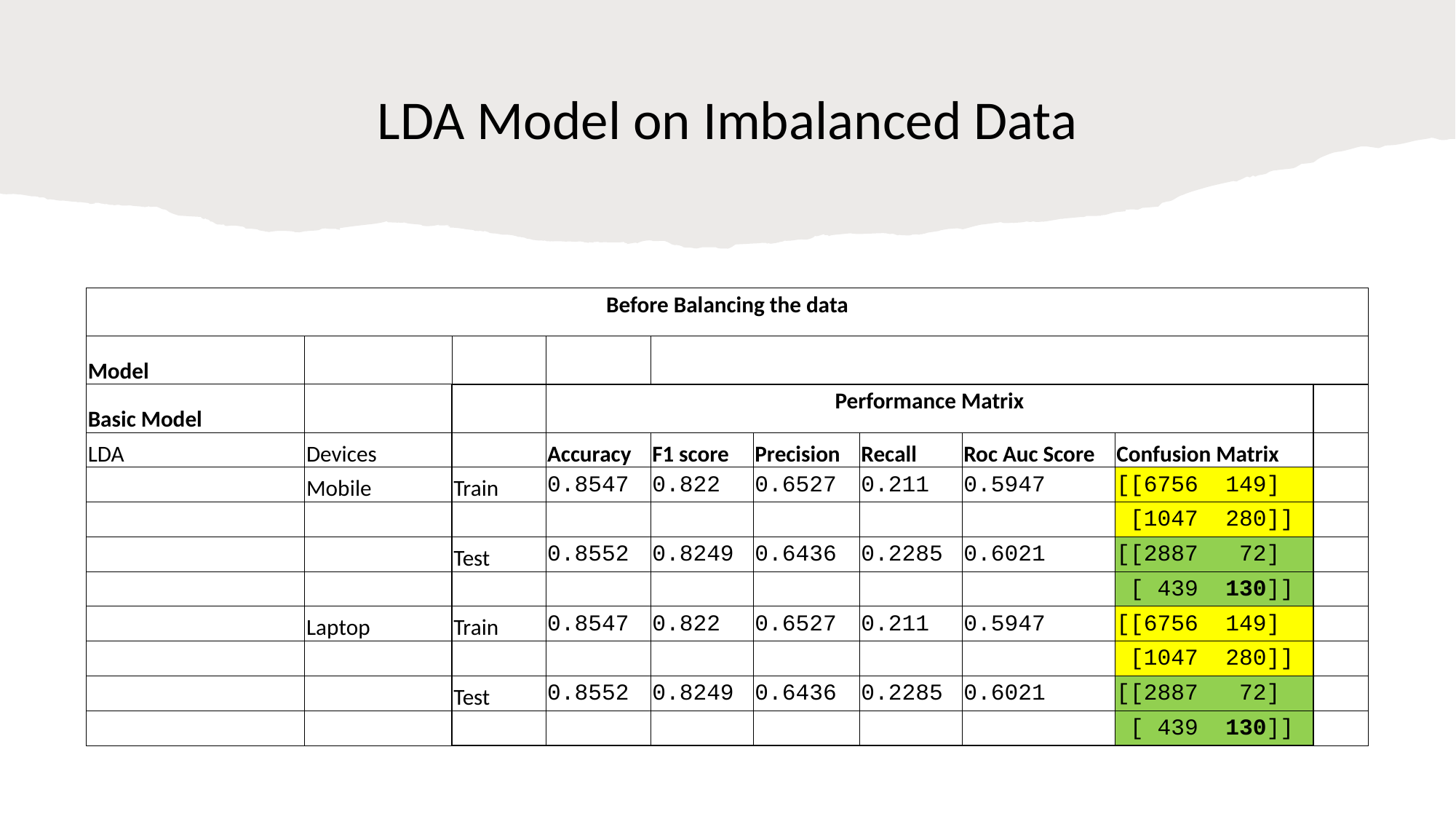

# LDA Model on Imbalanced Data
| Before Balancing the data |  |  |  |  |  |  |  |  |  |
| --- | --- | --- | --- | --- | --- | --- | --- | --- | --- |
| Model |  |  |  |  |  |  |  |  |  |
| Basic Model |  |  | Performance Matrix |  |  |  |  |  |  |
| LDA | Devices |  | Accuracy | F1 score | Precision | Recall | Roc Auc Score | Confusion Matrix |  |
|  | Mobile | Train | 0.8547 | 0.822 | 0.6527 | 0.211 | 0.5947 | [[6756 149] |  |
|  |  |  |  |  |  |  |  | [1047 280]] |  |
|  |  | Test | 0.8552 | 0.8249 | 0.6436 | 0.2285 | 0.6021 | [[2887 72] |  |
|  |  |  |  |  |  |  |  | [ 439 130]] |  |
|  | Laptop | Train | 0.8547 | 0.822 | 0.6527 | 0.211 | 0.5947 | [[6756 149] |  |
|  |  |  |  |  |  |  |  | [1047 280]] |  |
|  |  | Test | 0.8552 | 0.8249 | 0.6436 | 0.2285 | 0.6021 | [[2887 72] |  |
|  |  |  |  |  |  |  |  | [ 439 130]] |  |